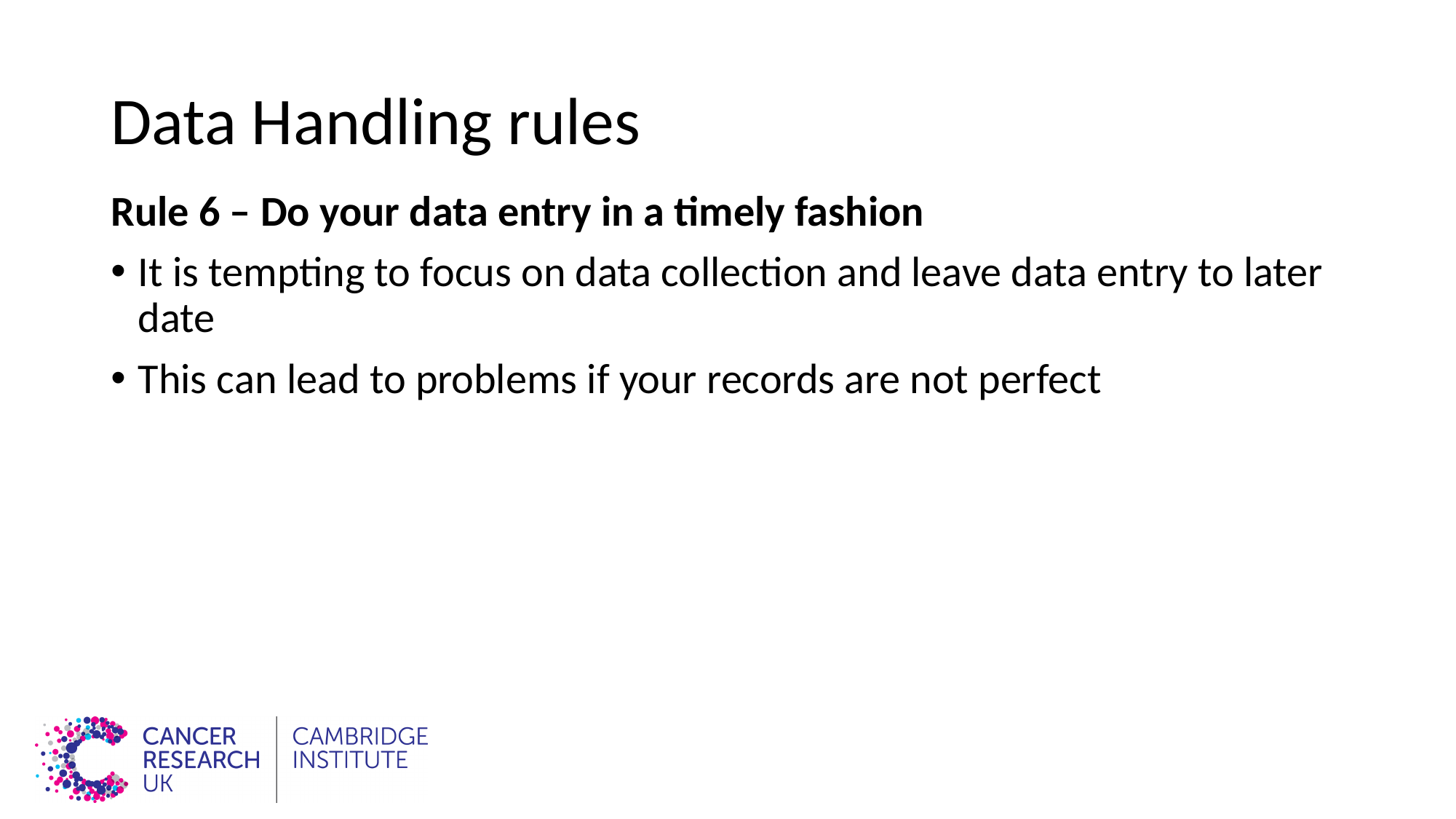

# Data Handling rules
Rule 6 – Do your data entry in a timely fashion
It is tempting to focus on data collection and leave data entry to later date
This can lead to problems if your records are not perfect